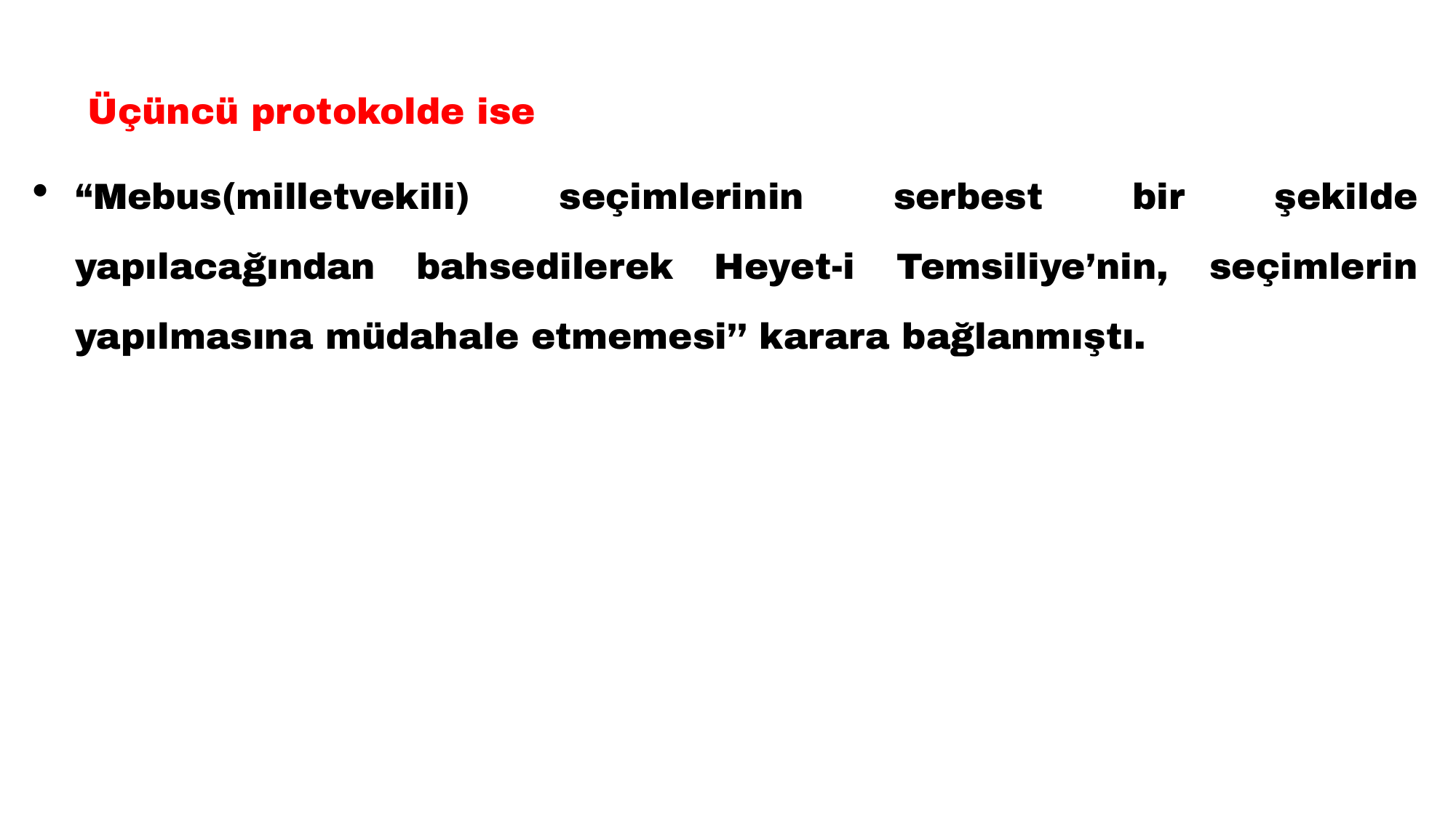

#
Üçüncü protokolde ise
“Mebus(milletvekili) seçimlerinin serbest bir şekilde yapılacağından bahsedilerek Heyet-i Temsiliye’nin, seçimlerin yapılmasına müdahale etmemesi’’ karara bağlanmıştı.